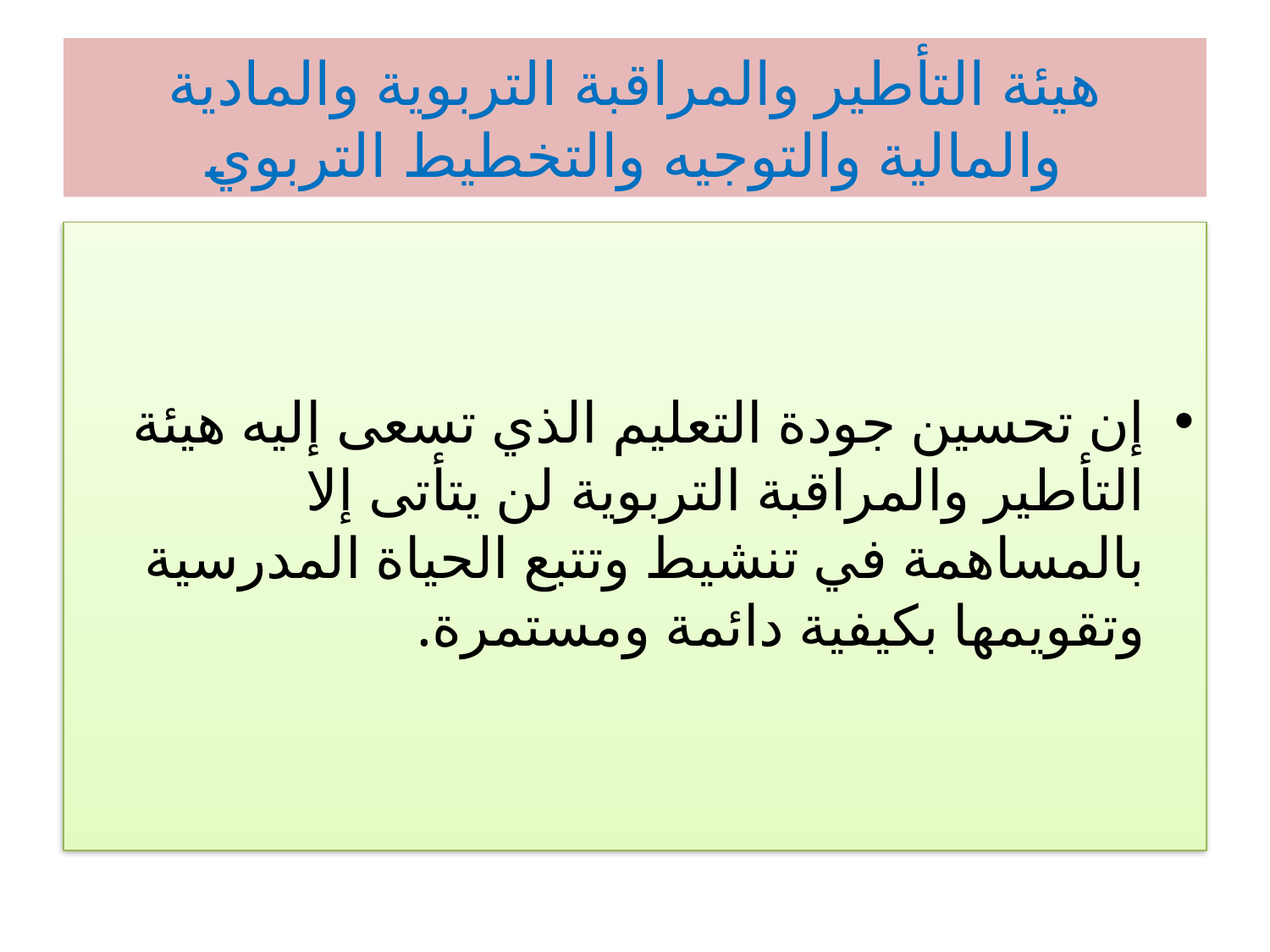

# هيئة التأطير والمراقبة التربوية والمادية والمالية والتوجيه والتخطيط التربوي

إن تحسين جودة التعليم الذي تسعى إليه هيئة التأطير والمراقبة التربوية لن يتأتى إلا بالمساهمة في تنشيط وتتبع الحياة المدرسية وتقويمها بكيفية دائمة ومستمرة.